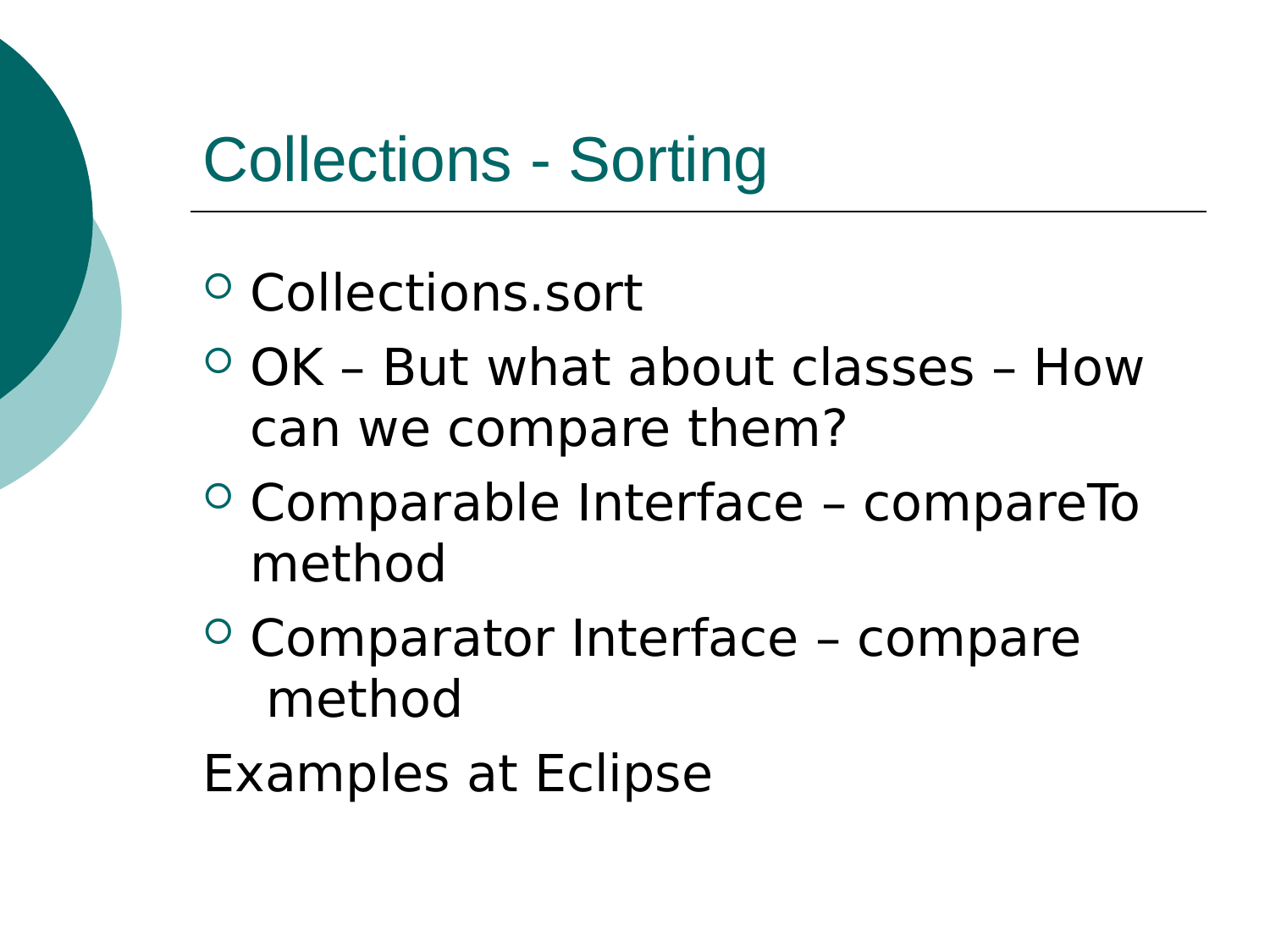

# Collections - Sorting
Collections.sort
OK – But what about classes – How  can we compare them?
Comparable Interface – compareTo  method
Comparator Interface – compare  method
Examples at Eclipse